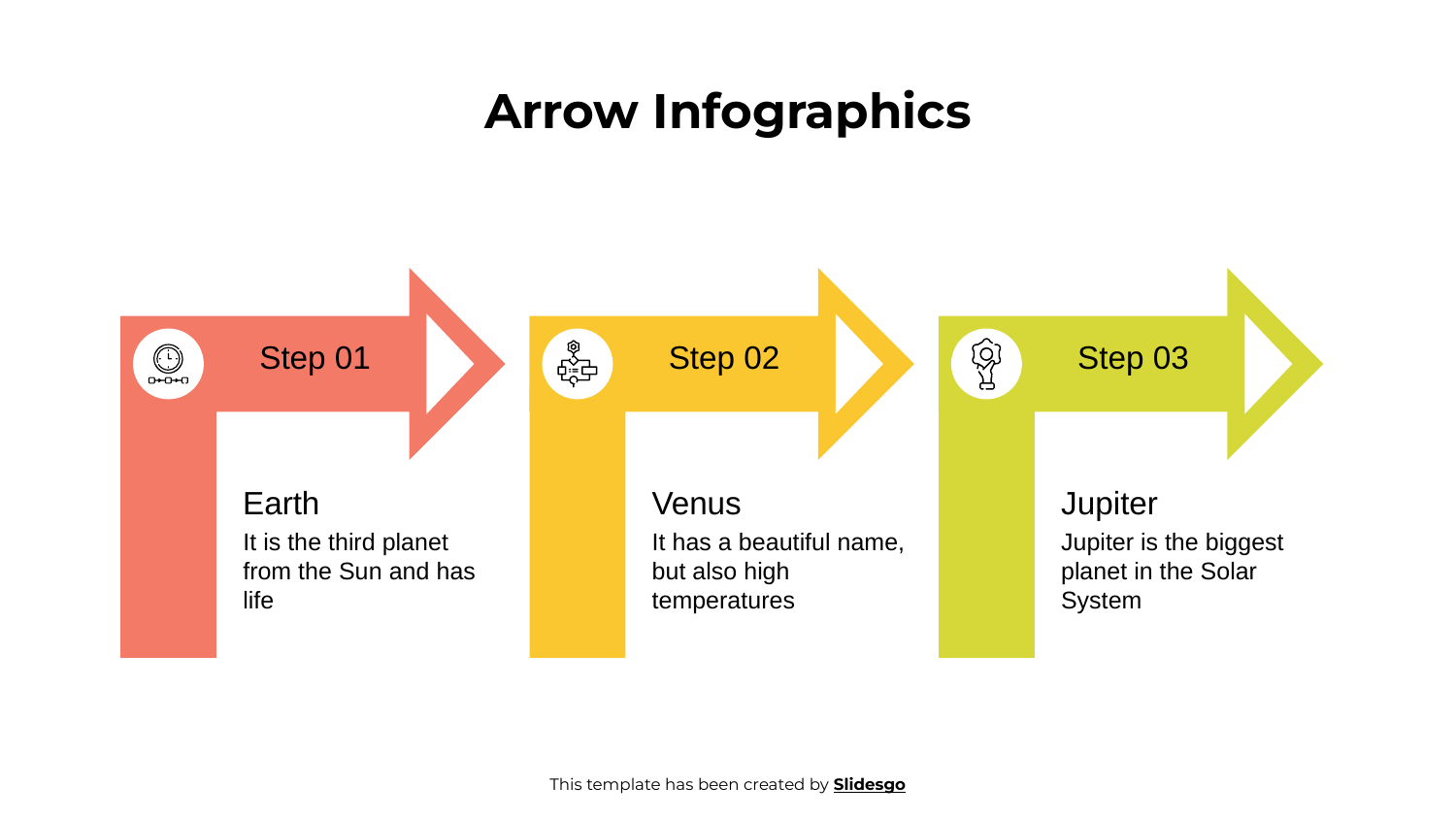

# Arrow Infographics

Step 01
Step 02
Step 03

Earth
Jupiter
Venus
It is the third planet from the Sun and has life
Jupiter is the biggest planet in the Solar System
It has a beautiful name, but also high temperatures
This template has been created by Slidesgo